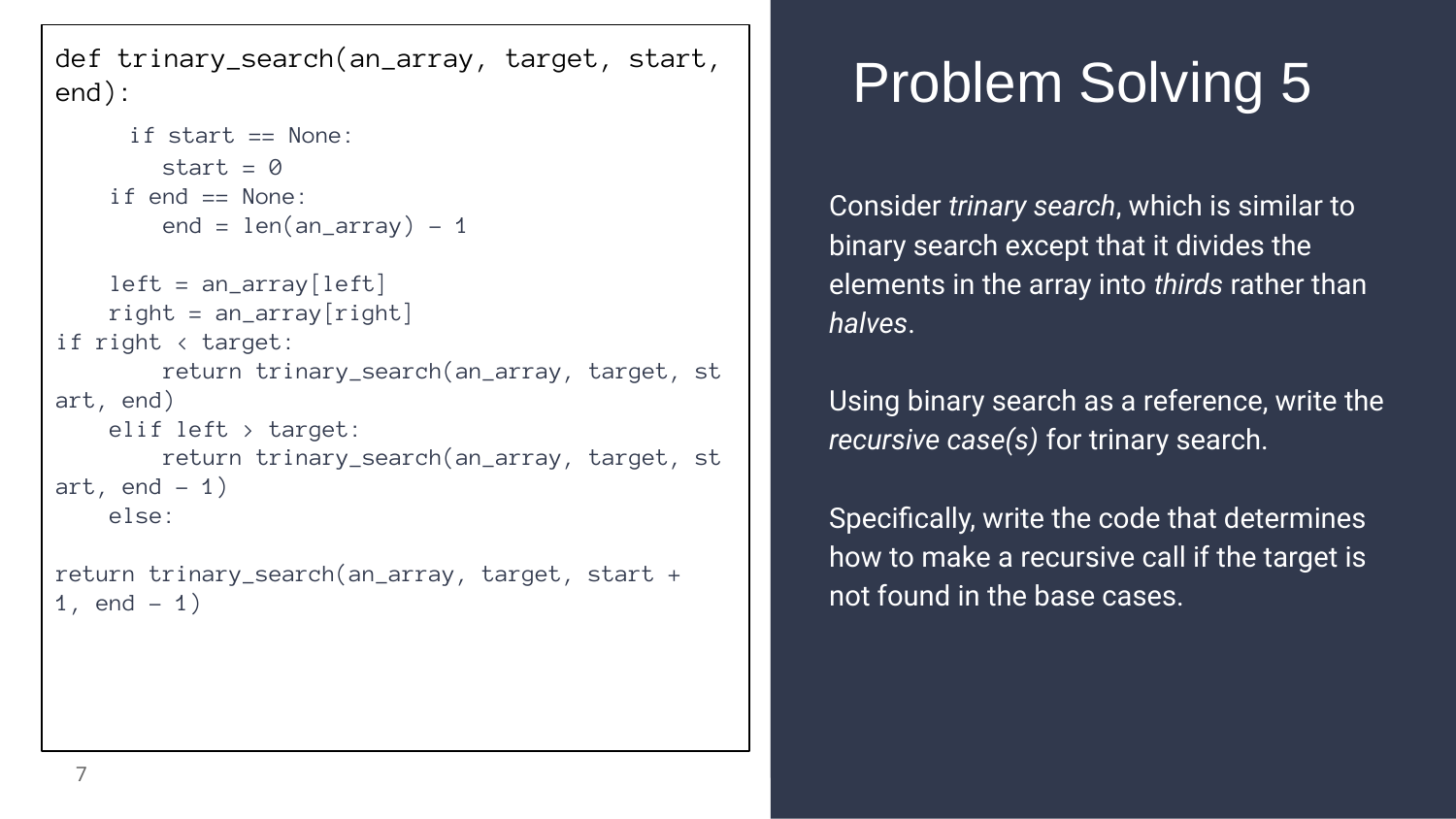

def trinary_search(an_array, target, start, end):
    if start == None:
        start = 0
    if end == None:
        end = len(an_array) - 1

    left = an_array[left]
    right = an_array[right]
if right < target:
        return trinary_search(an_array, target, start, end)
    elif left > target:
        return trinary_search(an_array, target, start, end - 1)
    else:
	return trinary_search(an_array, target, start + 1, end - 1)

# Problem Solving 5
Consider trinary search, which is similar to binary search except that it divides the elements in the array into thirds rather than halves.

Using binary search as a reference, write the recursive case(s) for trinary search.

Specifically, write the code that determines how to make a recursive call if the target is not found in the base cases.

7